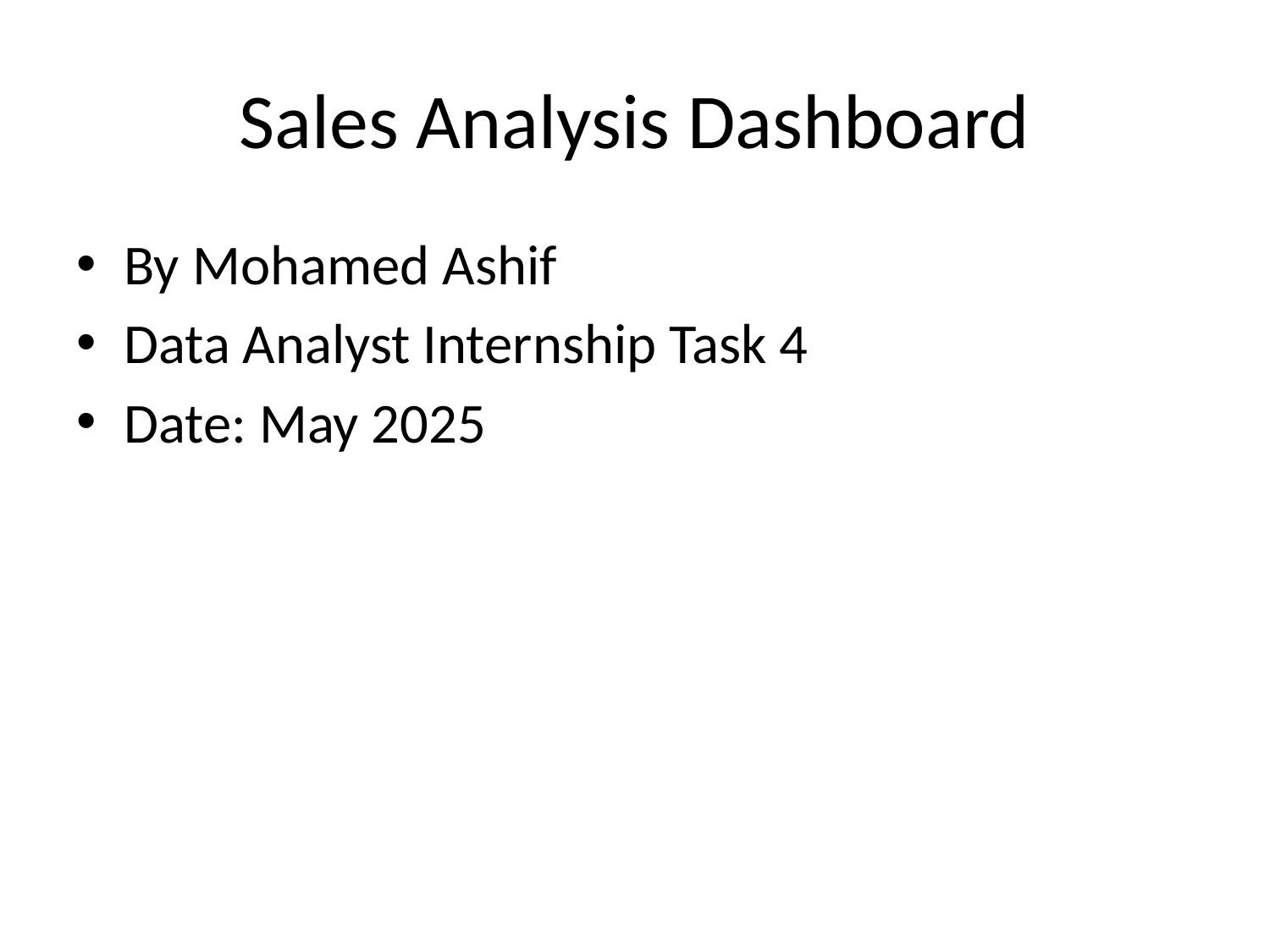

# Sales Analysis Dashboard
By Mohamed Ashif
Data Analyst Internship Task 4
Date: May 2025